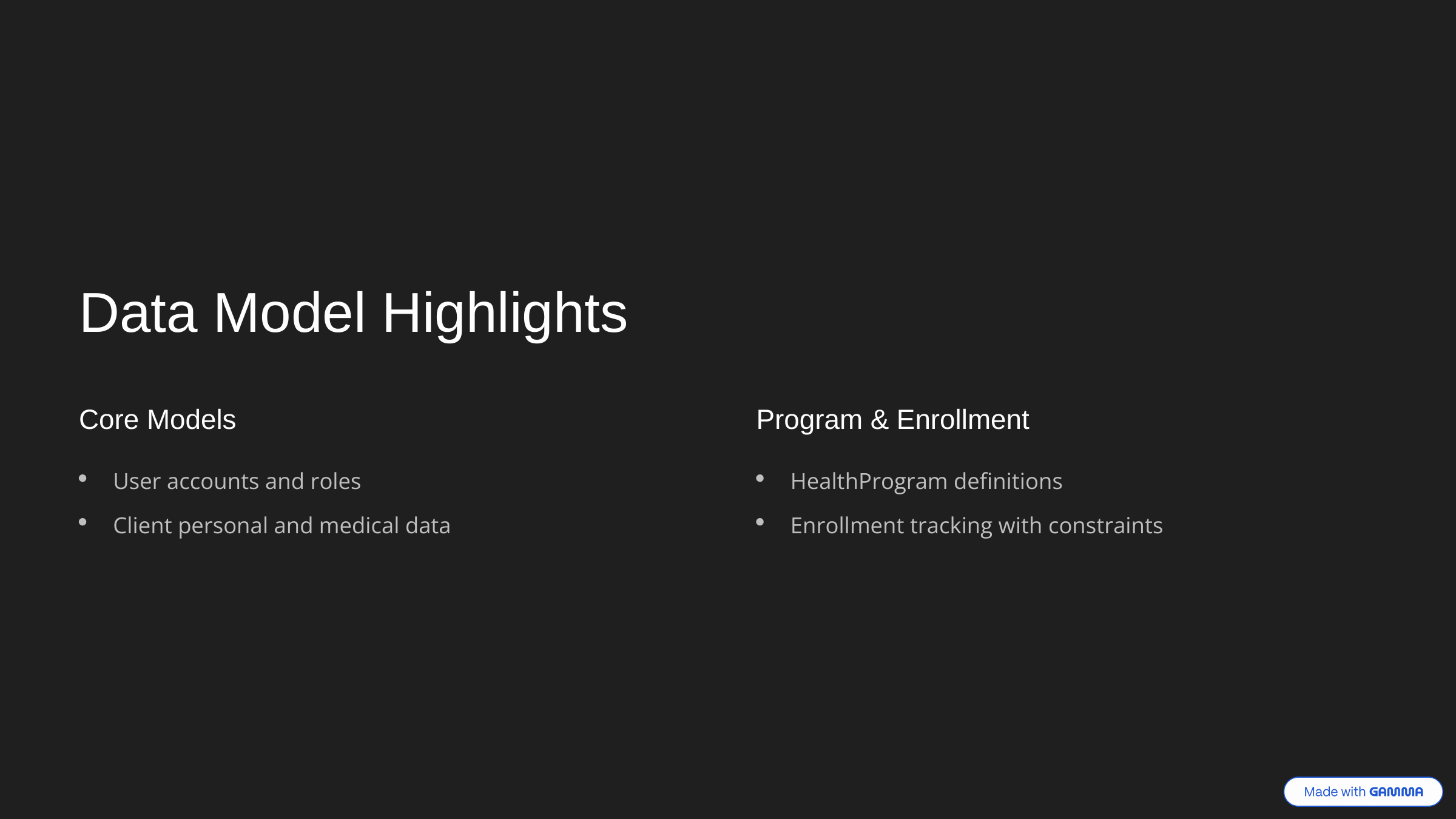

Data Model Highlights
Core Models
Program & Enrollment
User accounts and roles
HealthProgram definitions
Client personal and medical data
Enrollment tracking with constraints